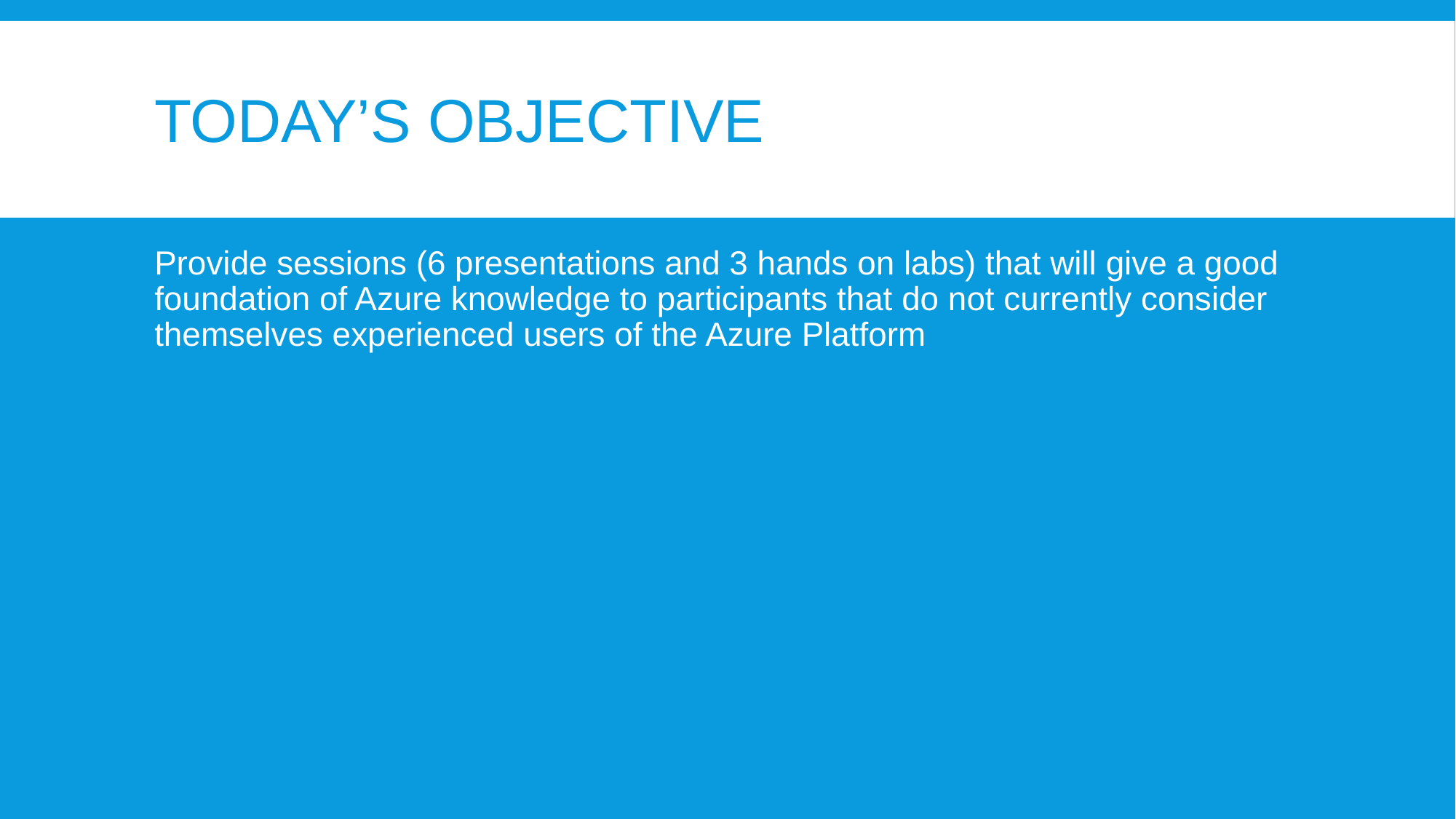

# Today’s Objective
Provide sessions (6 presentations and 3 hands on labs) that will give a good foundation of Azure knowledge to participants that do not currently consider themselves experienced users of the Azure Platform